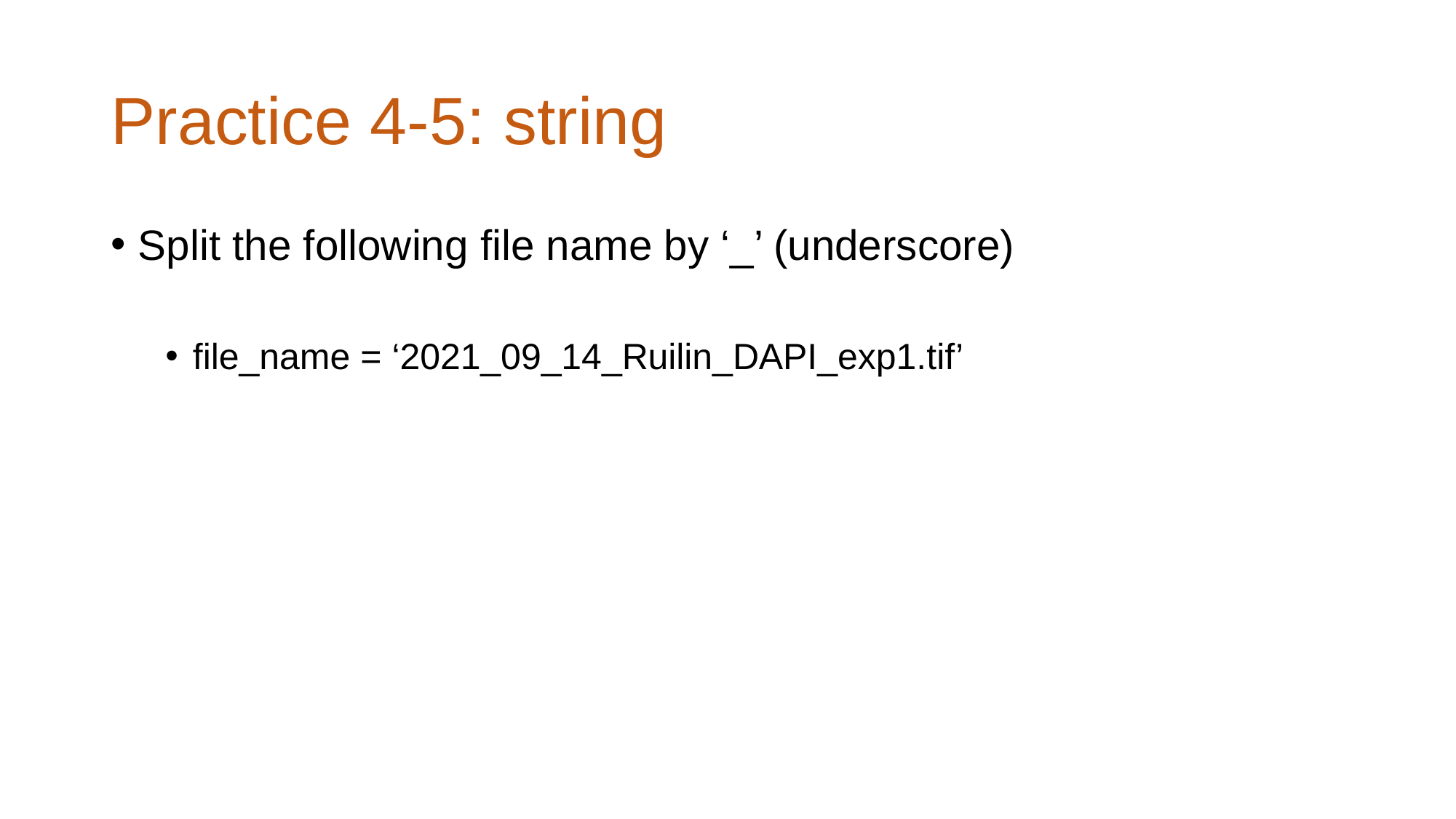

# Practice 4-5: string
Split the following file name by ‘_’ (underscore)

file_name = ‘2021_09_14_Ruilin_DAPI_exp1.tif’